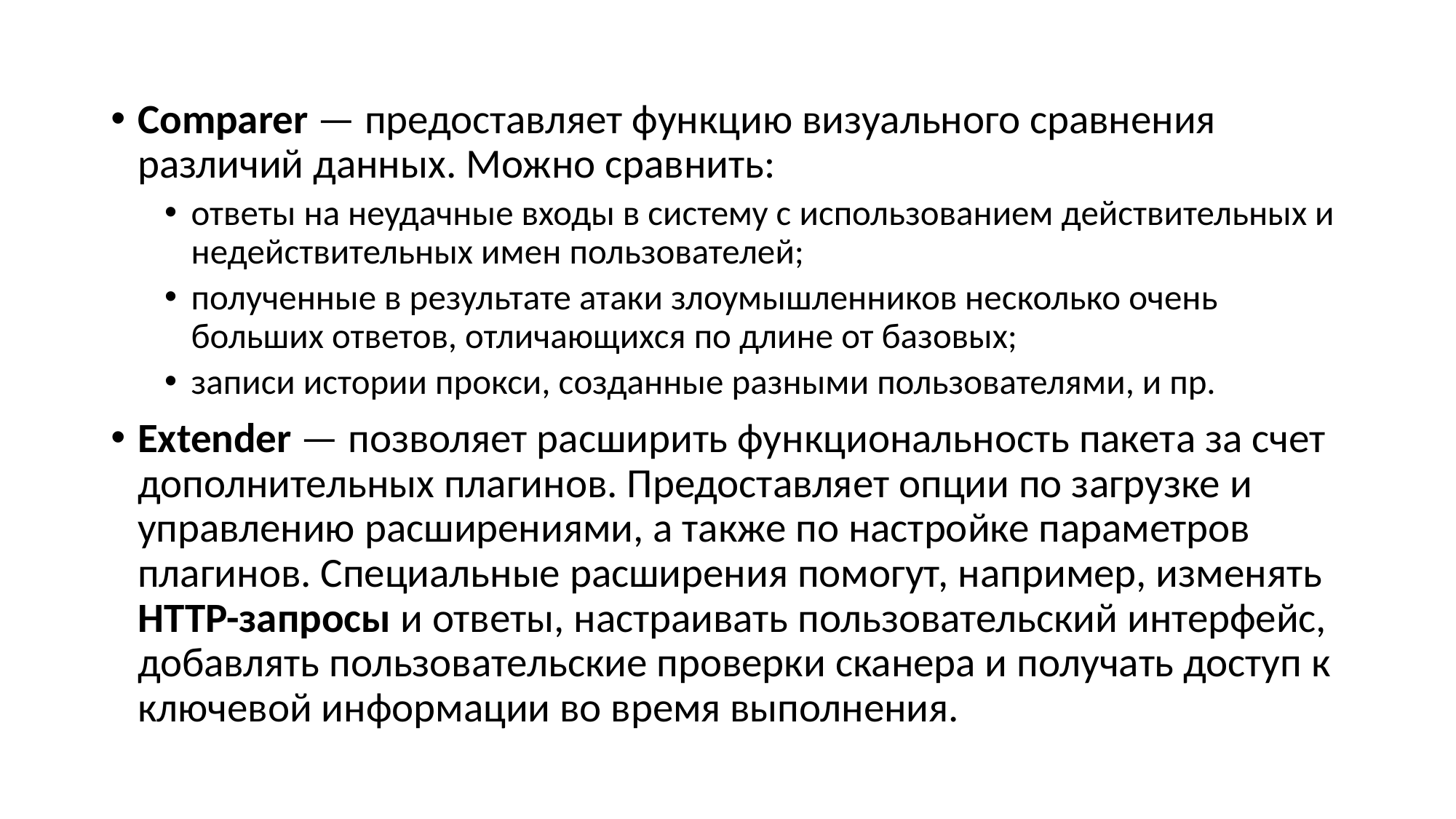

Comparer — предоставляет функцию визуального сравнения различий данных. Можно сравнить:
ответы на неудачные входы в систему с использованием действительных и недействительных имен пользователей;
полученные в результате атаки злоумышленников несколько очень больших ответов, отличающихся по длине от базовых;
записи истории прокси, созданные разными пользователями, и пр.
Extender — позволяет расширить функциональность пакета за счет дополнительных плагинов. Предоставляет опции по загрузке и управлению расширениями, а также по настройке параметров плагинов. Специальные расширения помогут, например, изменять HTTP-запросы и ответы, настраивать пользовательский интерфейс, добавлять пользовательские проверки сканера и получать доступ к ключевой информации во время выполнения.